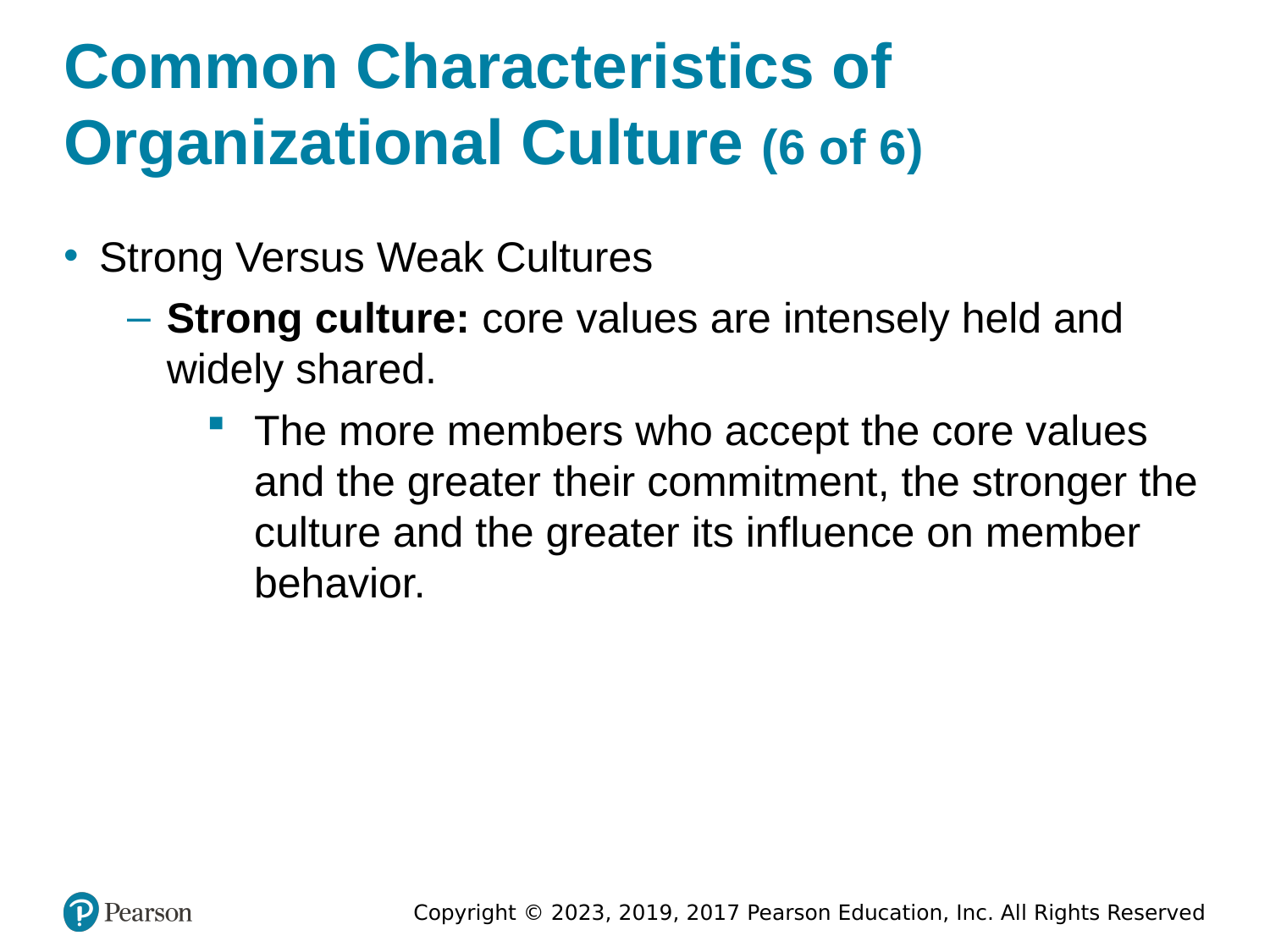

# Common Characteristics of Organizational Culture (6 of 6)
Strong Versus Weak Cultures
Strong culture: core values are intensely held and widely shared.
The more members who accept the core values and the greater their commitment, the stronger the culture and the greater its influence on member behavior.